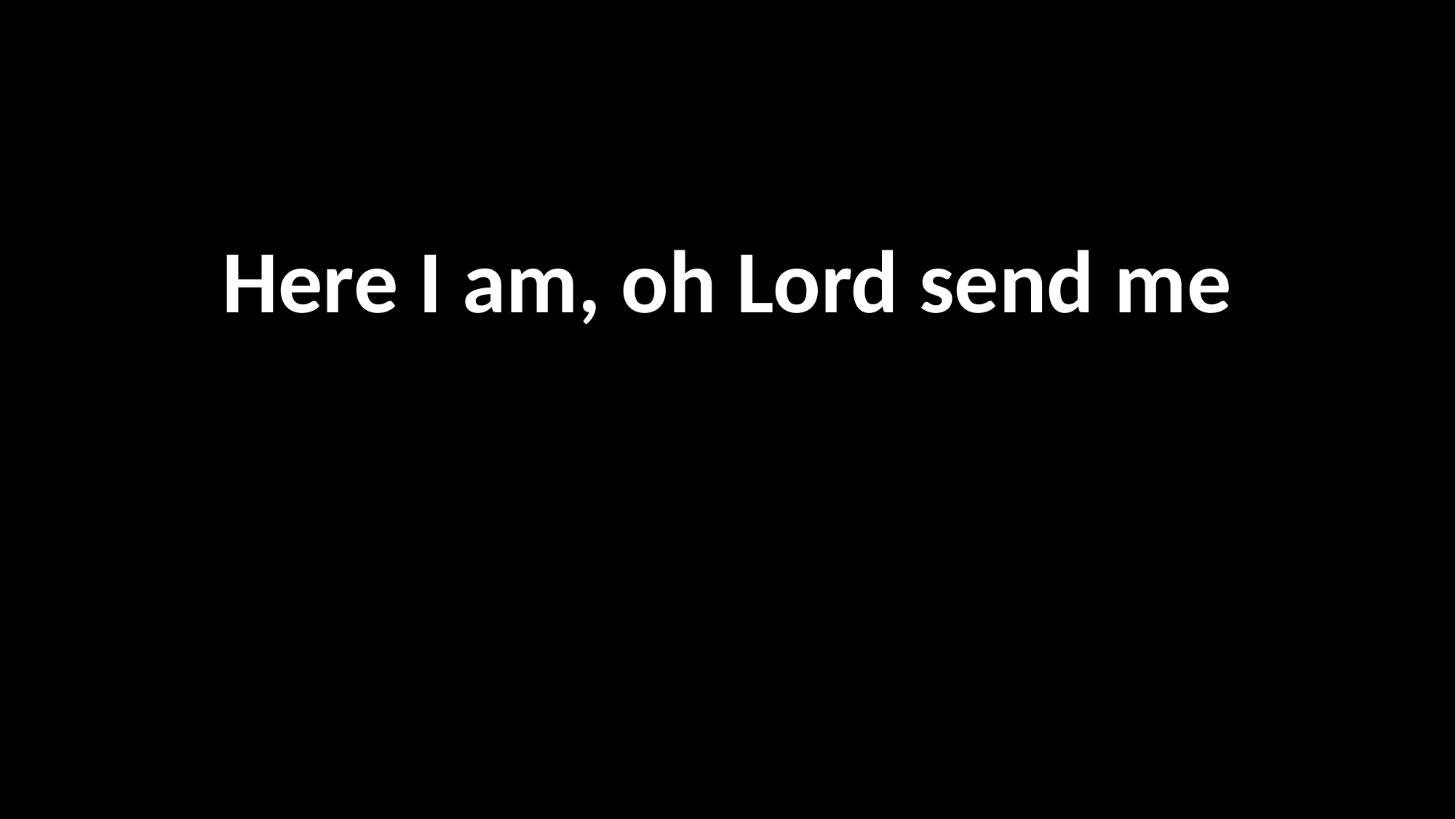

Here I am, oh Lord send me